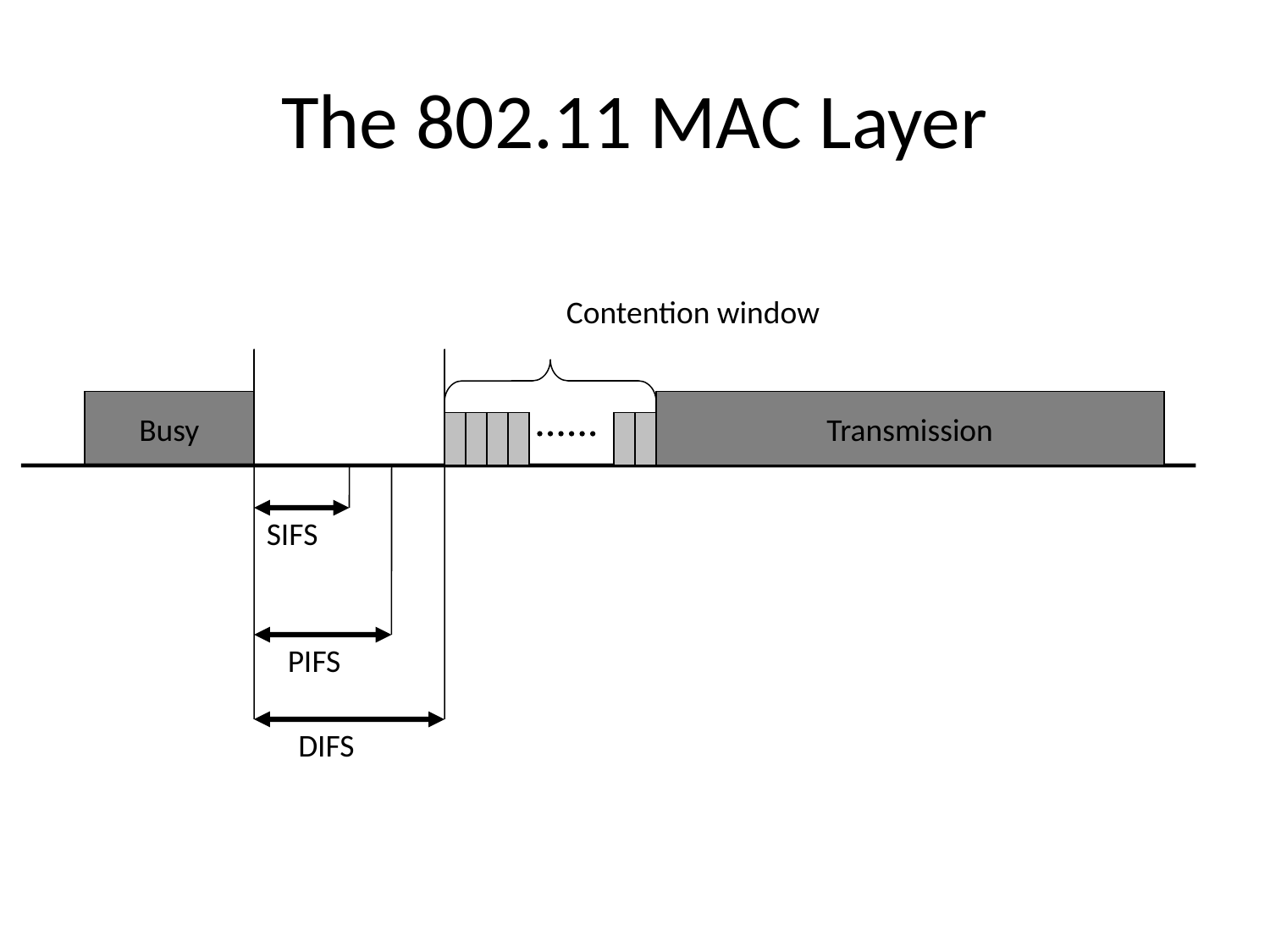

# The 802.11 MAC Layer

Contention window

Busy
Transmission

SIFS

PIFS

DIFS